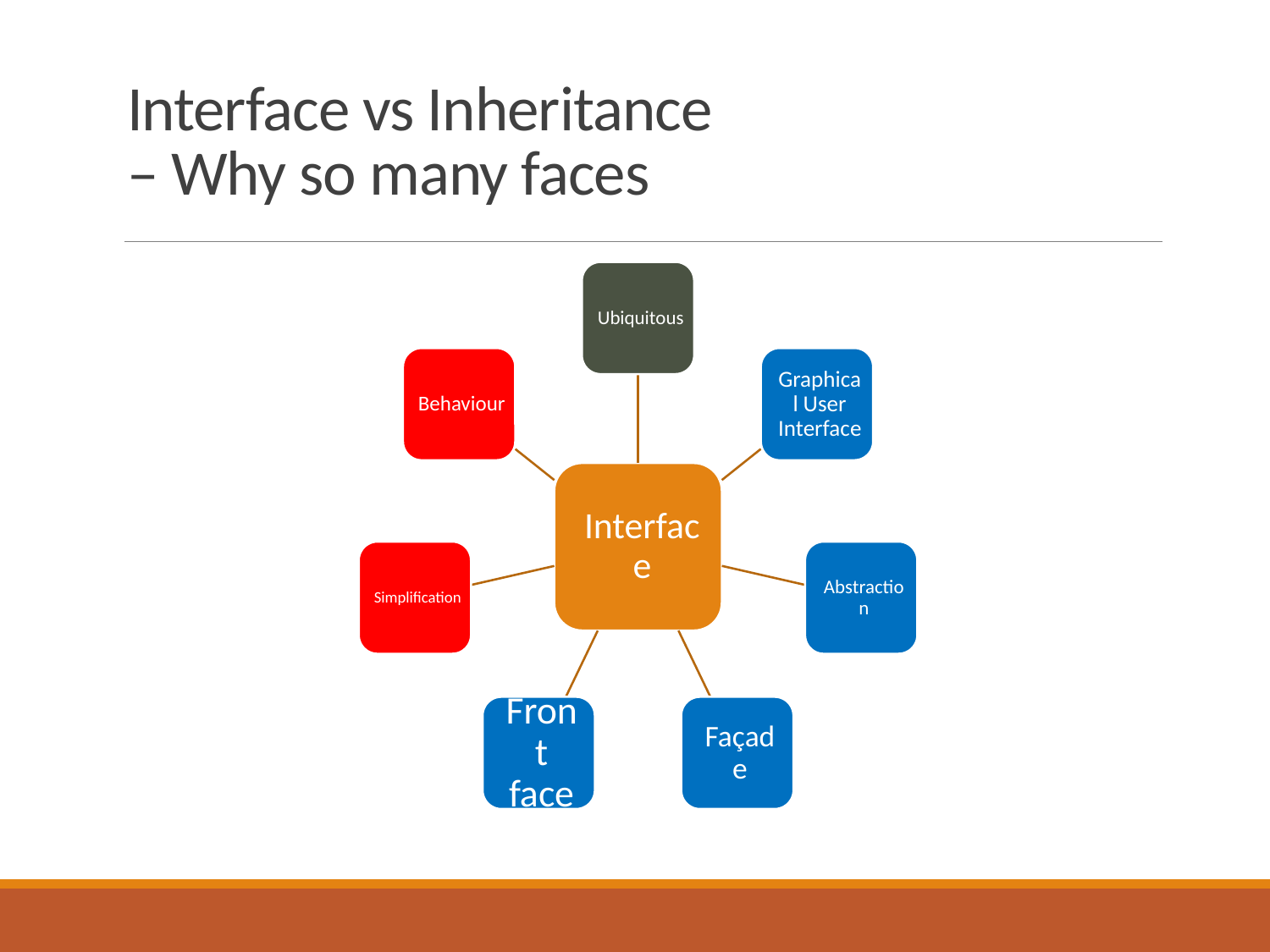

# Interface vs Inheritance – Why so many faces
Interface
Ubiquitous
Graphical User Interface
Abstraction
Façade
Front face
Simplification
Behaviour